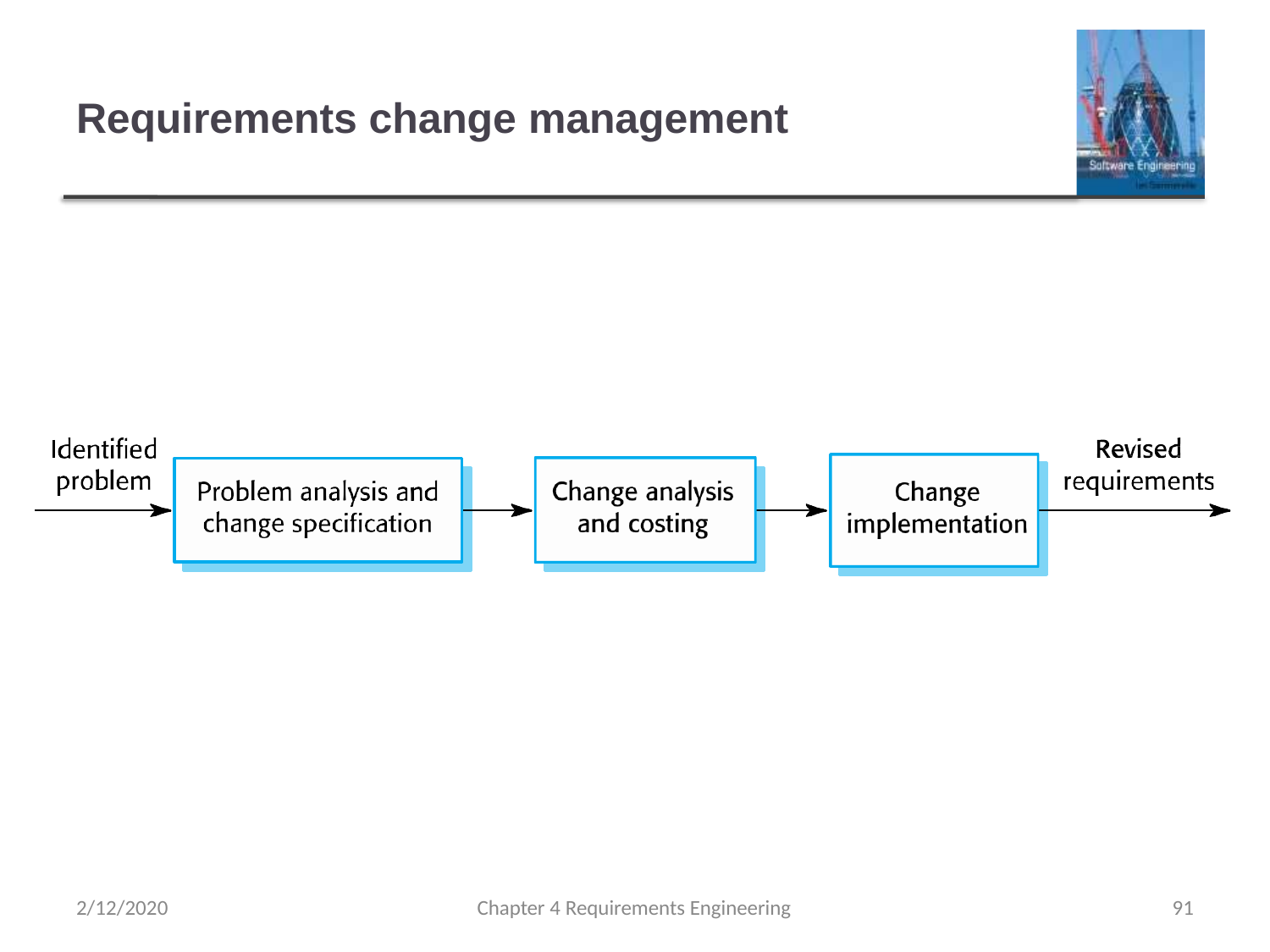

# Requirements change management

2/12/2020
Chapter 4 Requirements Engineering
91